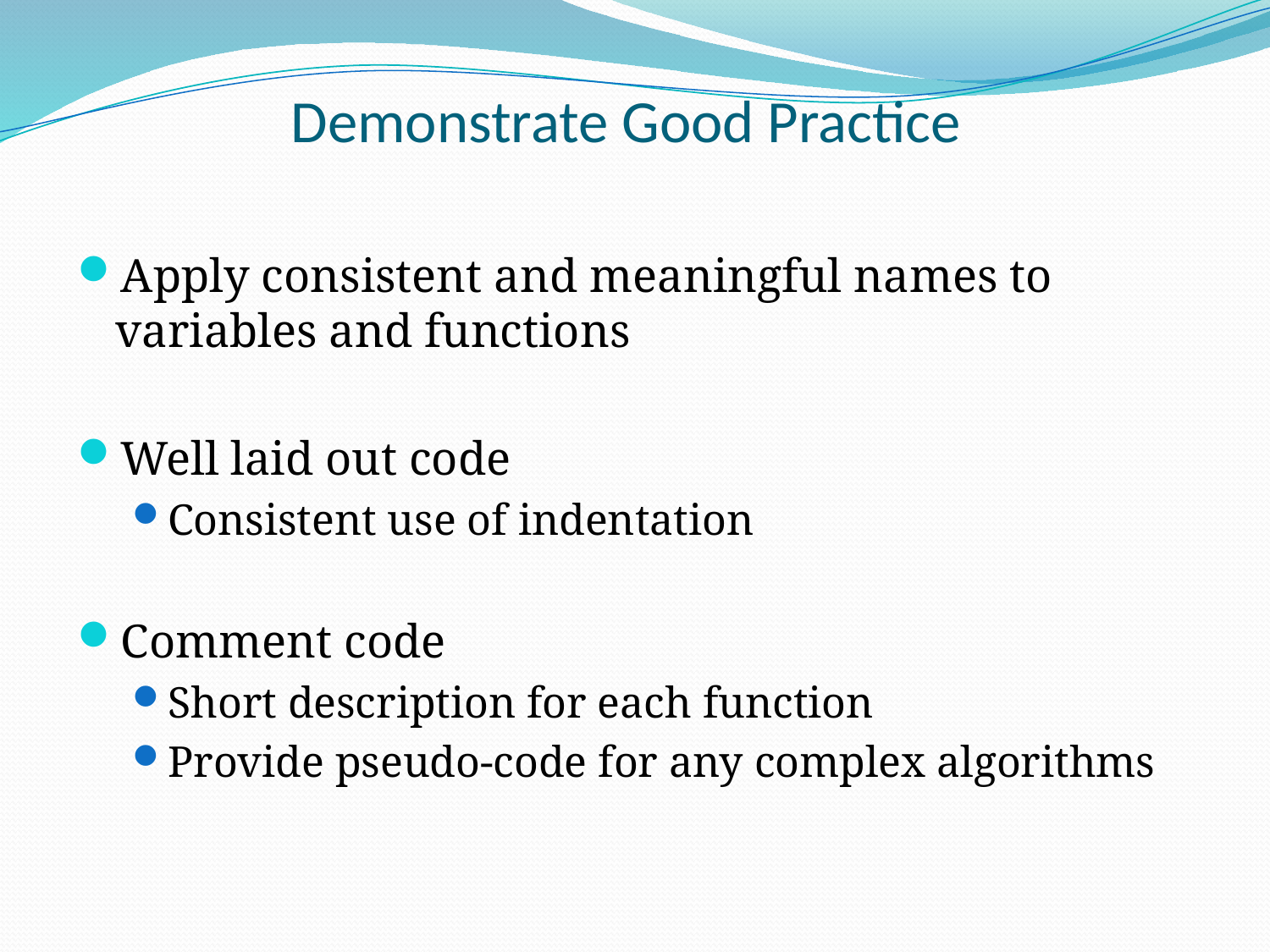

# Demonstrate Good Practice

Apply consistent and meaningful names to variables and functions

Well laid out code
Consistent use of indentation

Comment code
Short description for each function
Provide pseudo-code for any complex algorithms